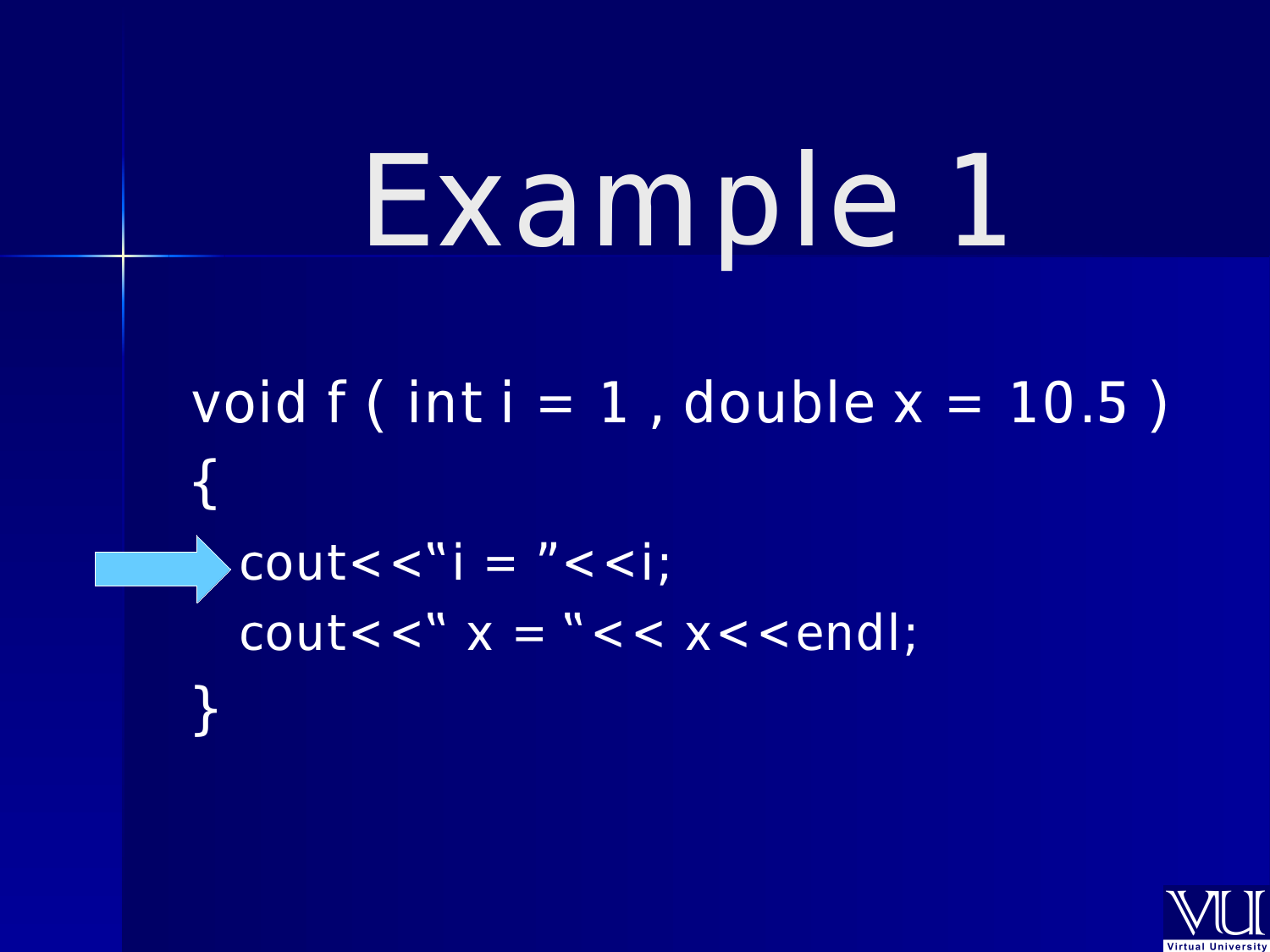

# Example 1
void f ( int i = 1 , double x = 10.5 )
{
	cout<<“i = ”<<i;
	cout<<“ x = “<< x<<endl;
}